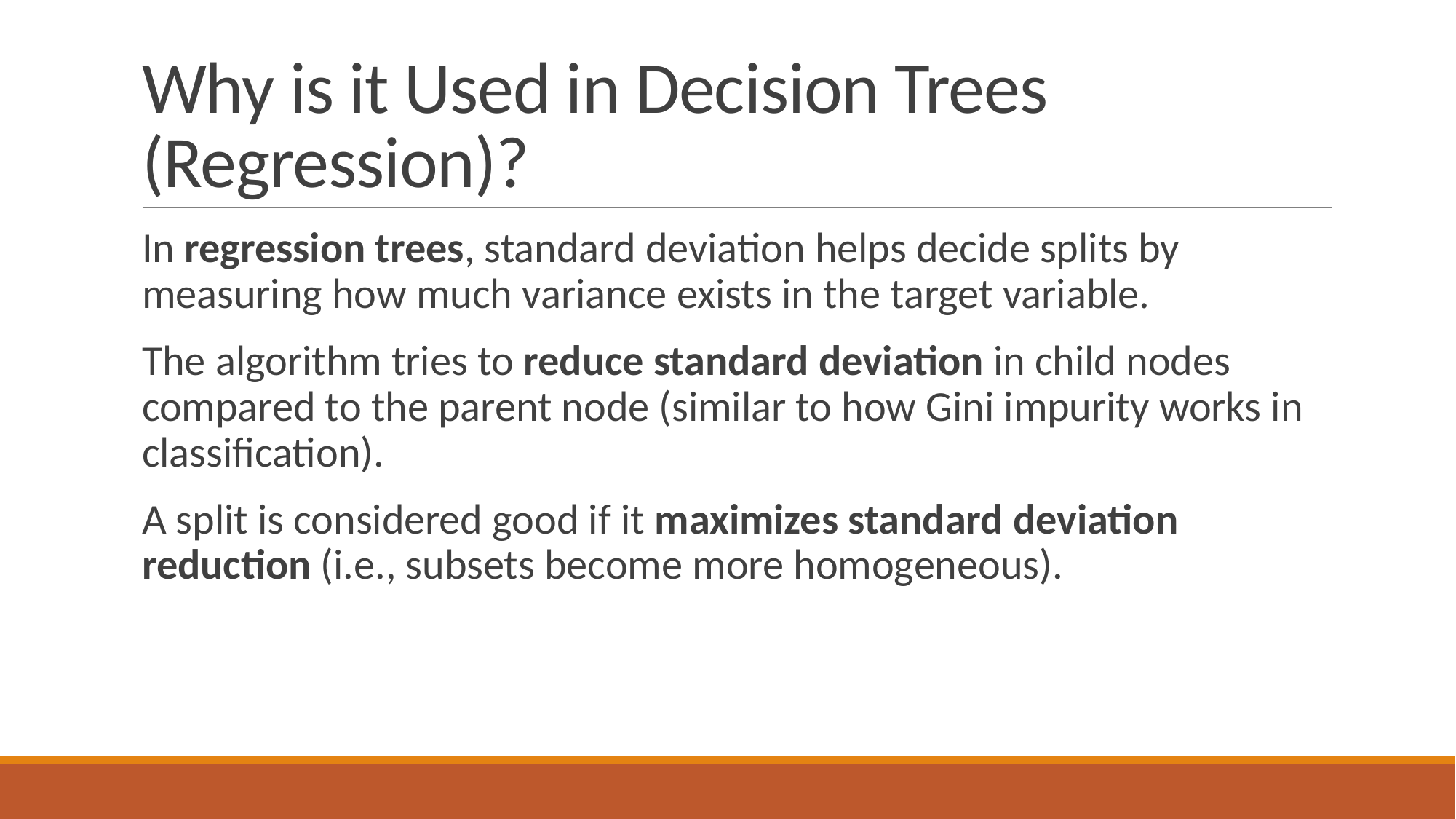

# Why is it Used in Decision Trees (Regression)?
In regression trees, standard deviation helps decide splits by measuring how much variance exists in the target variable.
The algorithm tries to reduce standard deviation in child nodes compared to the parent node (similar to how Gini impurity works in classification).
A split is considered good if it maximizes standard deviation reduction (i.e., subsets become more homogeneous).